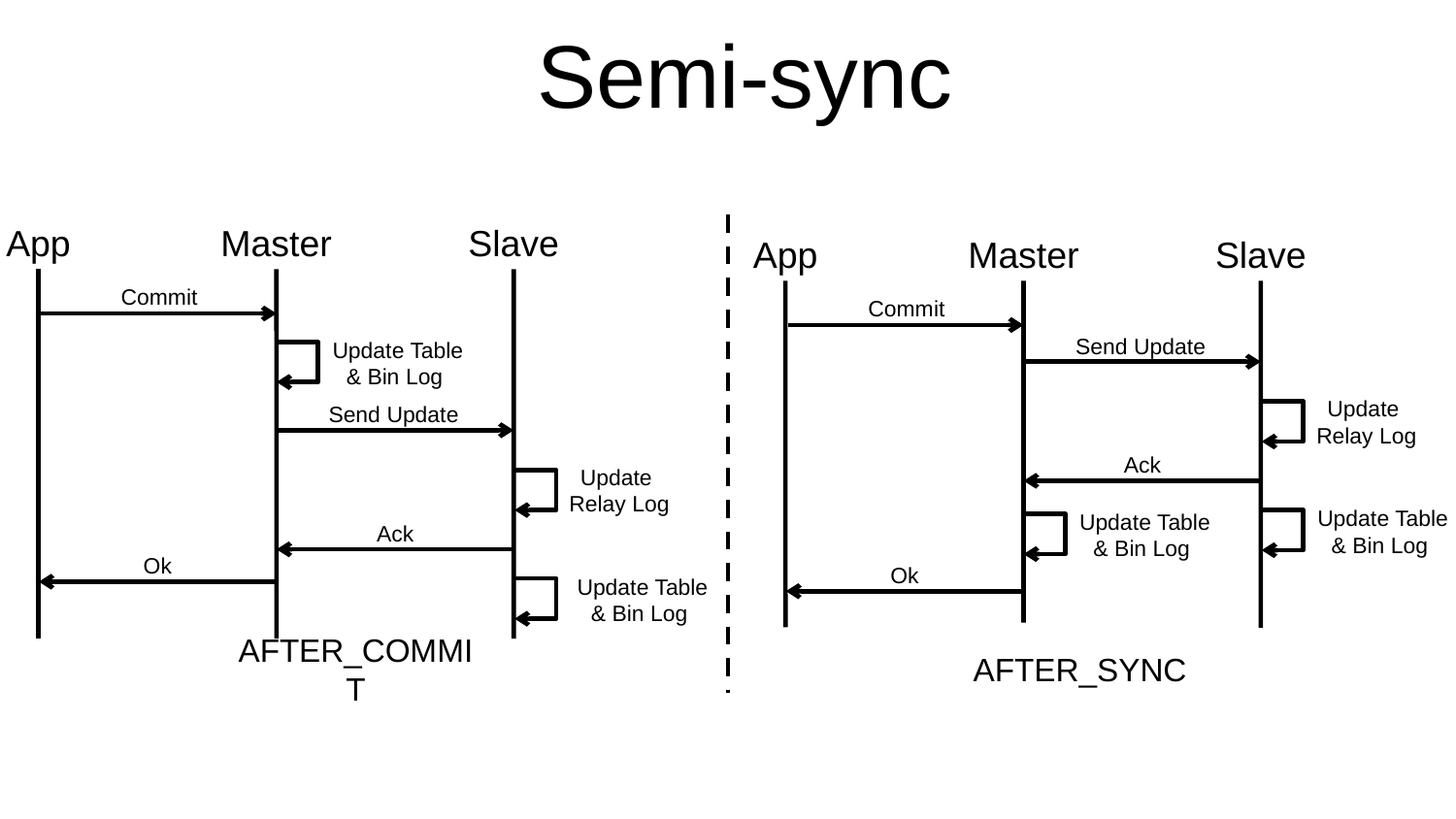

# Semi-sync
App
Master
Slave
App
Master
Slave
Commit
Commit
Send Update
Update Table
& Bin Log

Update
Relay Log
Send Update

Ack
Update
Relay Log

Update Table
& Bin Log
Update Table
& Bin Log

Ack
Ok
Ok
Update Table
& Bin Log

AFTER_COMMIT
AFTER_SYNC